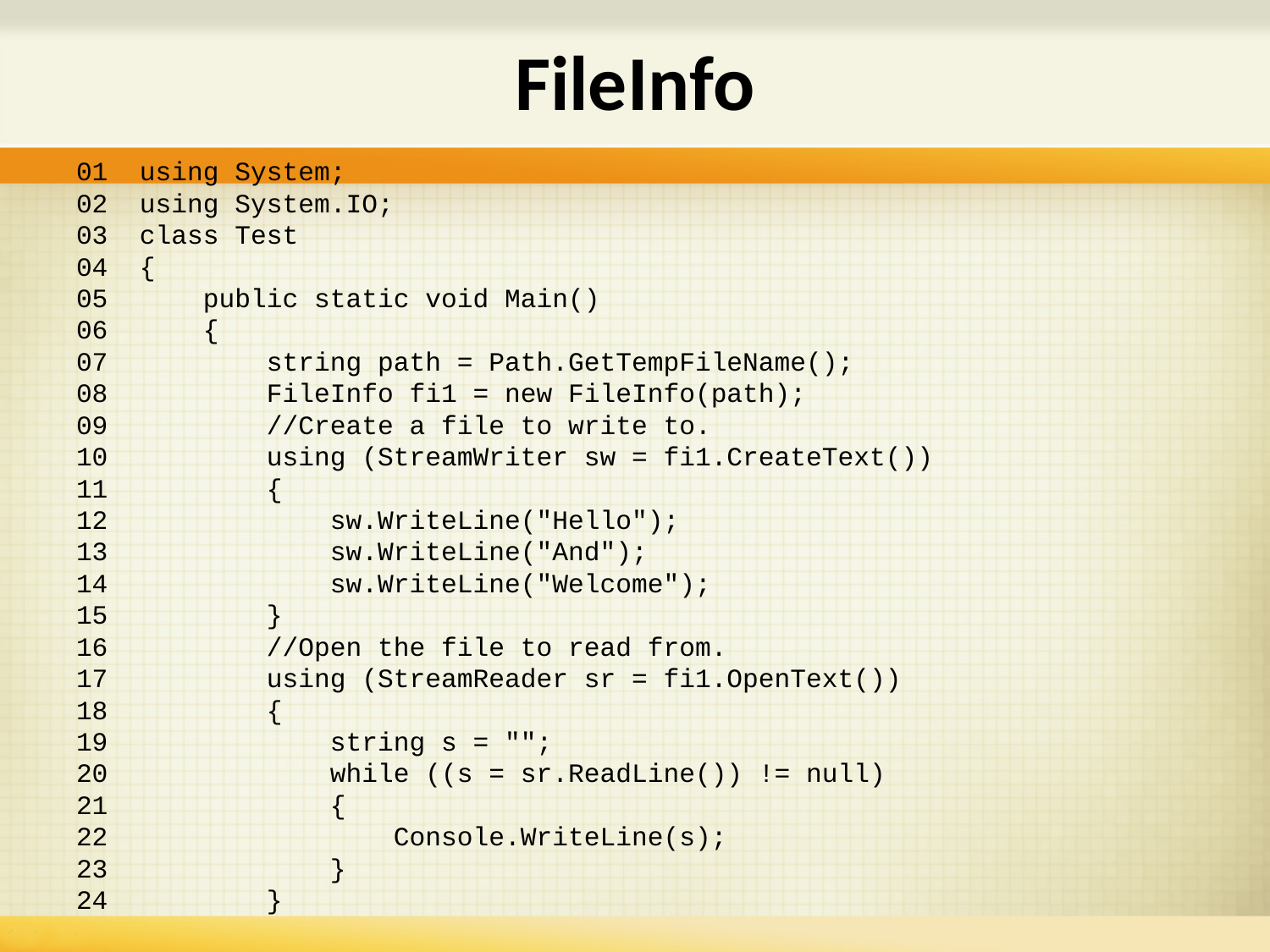

# FileInfo
01  using System;
02  using System.IO;
03  class Test
04  {
05      public static void Main()
06      {
07          string path = Path.GetTempFileName();
08          FileInfo fi1 = new FileInfo(path);
09          //Create a file to write to.
10          using (StreamWriter sw = fi1.CreateText())
11          {
12              sw.WriteLine("Hello");
13              sw.WriteLine("And");
14              sw.WriteLine("Welcome");
15          }
16          //Open the file to read from.
17          using (StreamReader sr = fi1.OpenText())
18          {
19              string s = "";
20              while ((s = sr.ReadLine()) != null)
21              {
22                  Console.WriteLine(s);
23              }
24          }